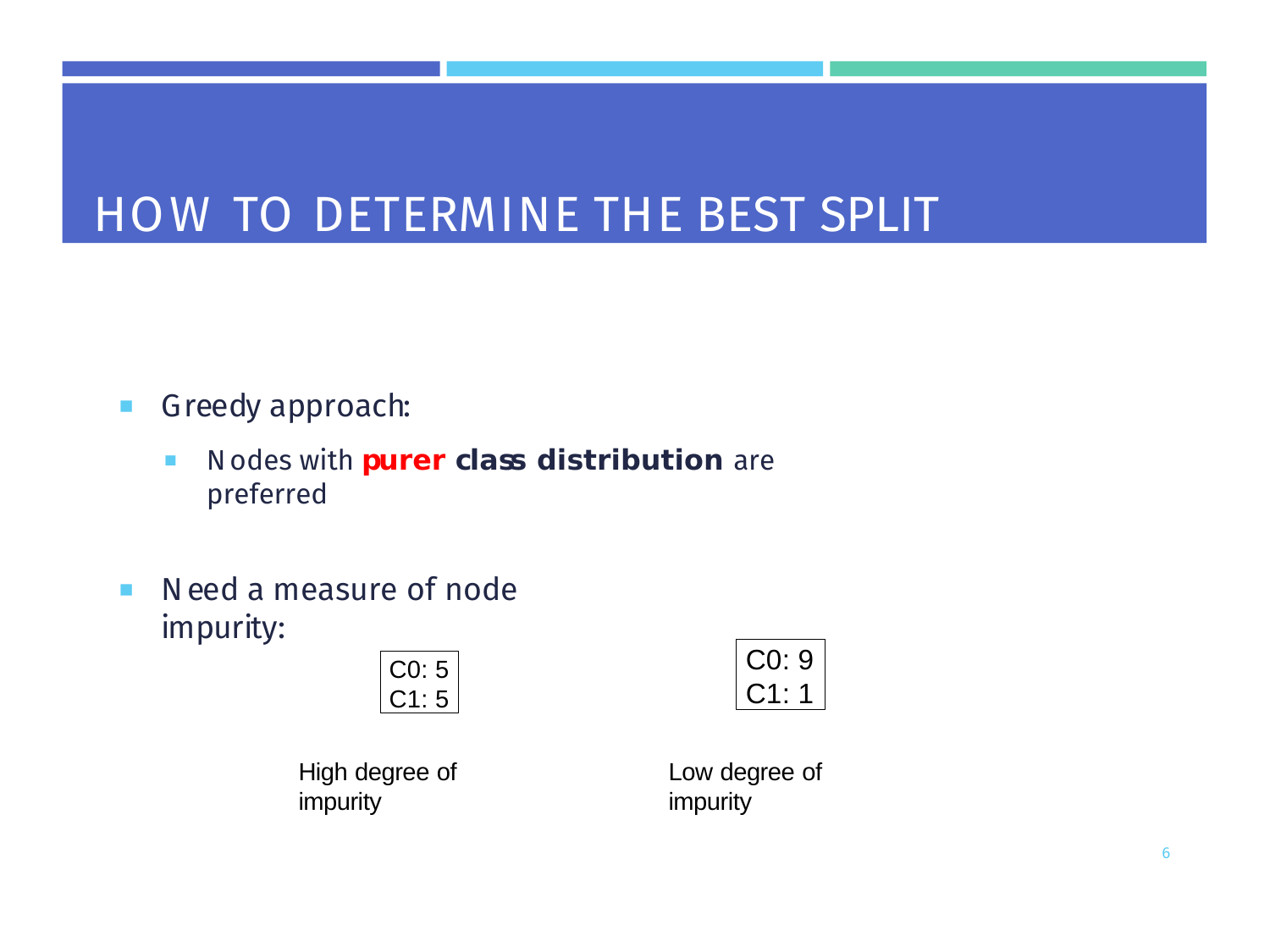

# HOW TO DETERMINE THE BEST SPLIT
Greedy approach:
Nodes with purer class distribution are preferred
Need a measure of node impurity:
C0: 9
C1: 1
C0: 5
C1: 5
High degree of impurity
Low degree of impurity
6